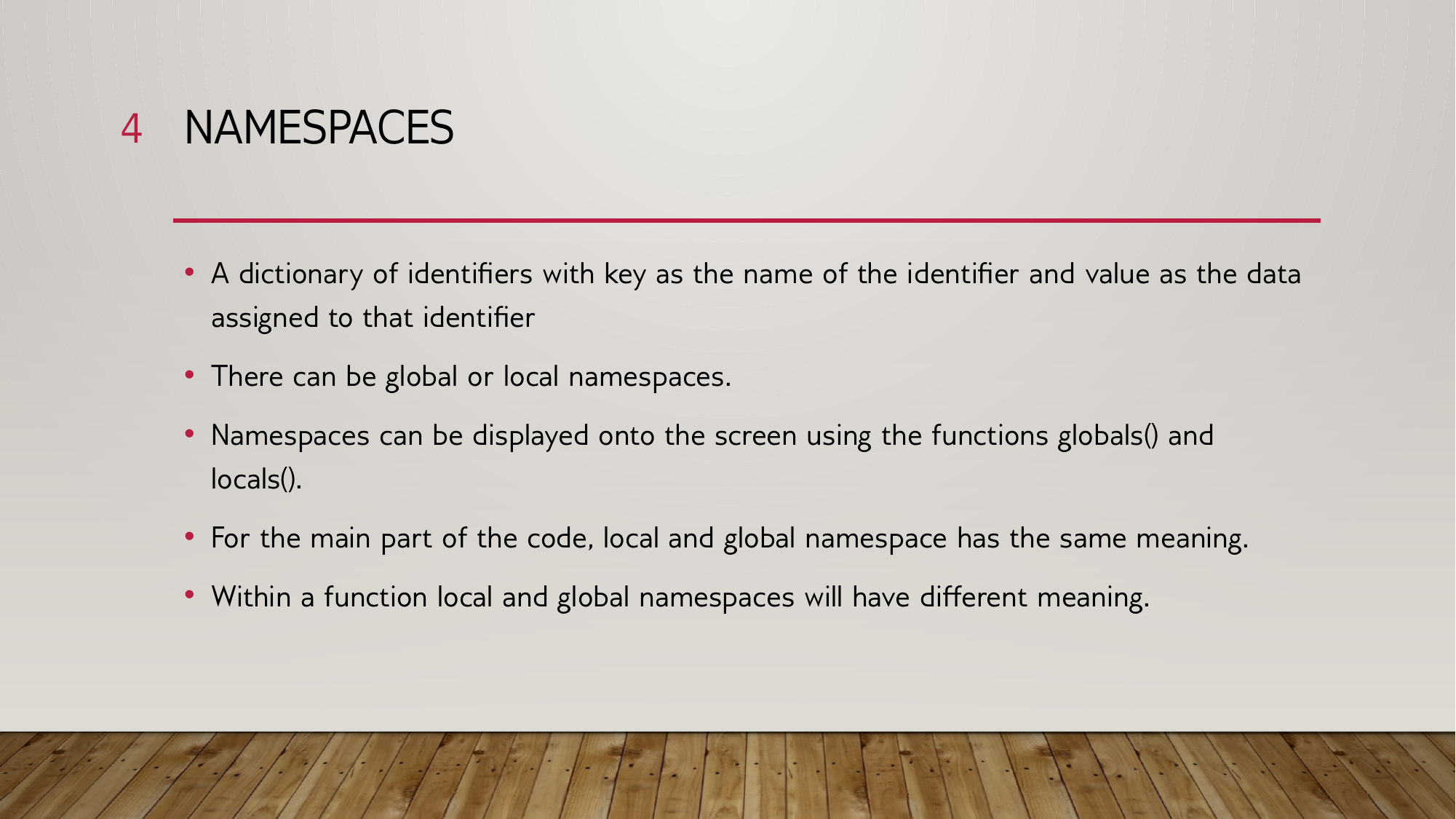

4
# NAMESPACES
A dictionary of identifiers with key as the name of the identifier and value as the data assigned to that identifier
There can be global or local namespaces.
Namespaces can be displayed onto the screen using the functions globals() and locals().
For the main part of the code, local and global namespace has the same meaning.
Within a function local and global namespaces will have different meaning.